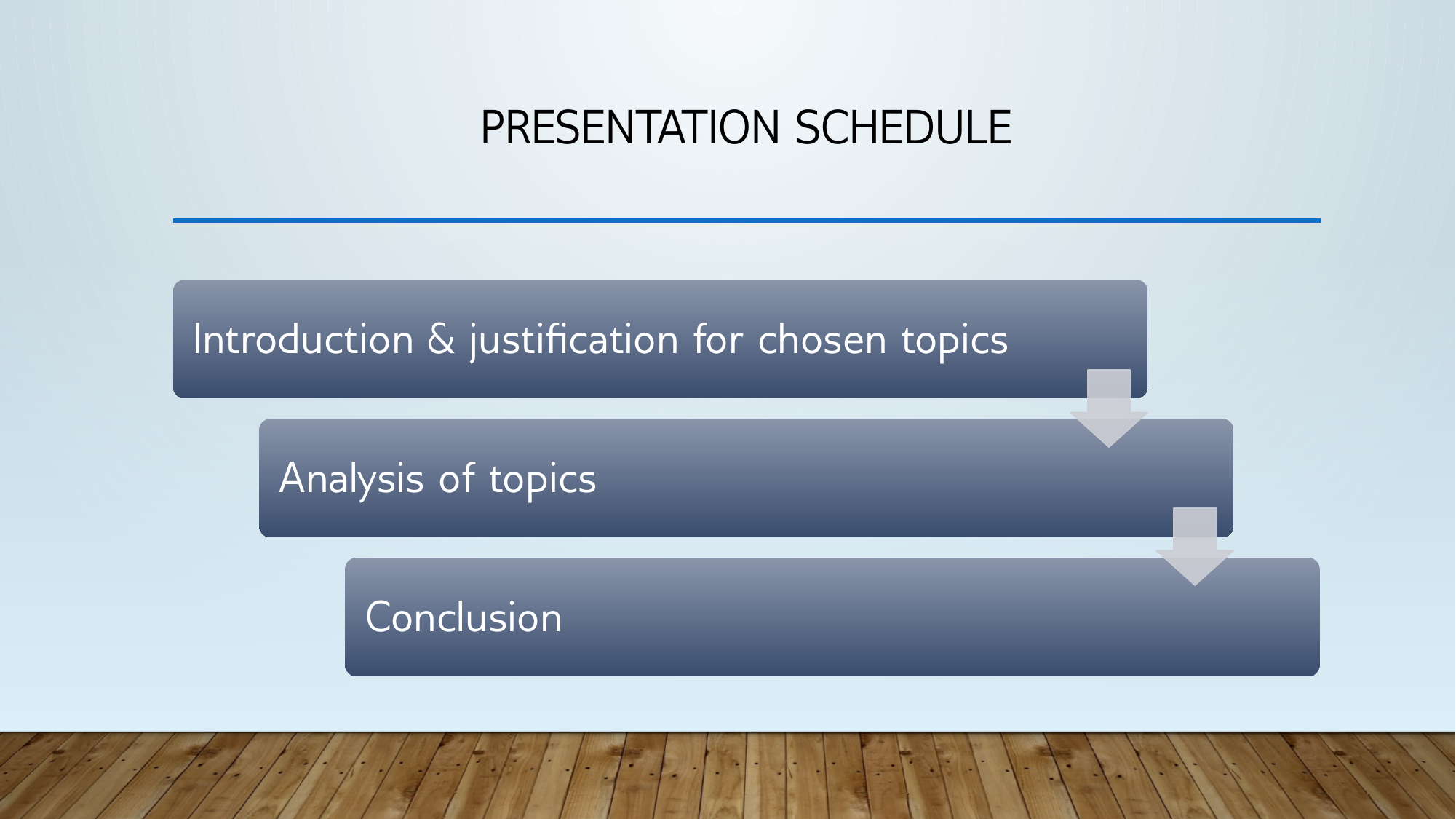

# Presentation Schedule
Introduction & justification for chosen topics
Analysis of topics
Conclusion